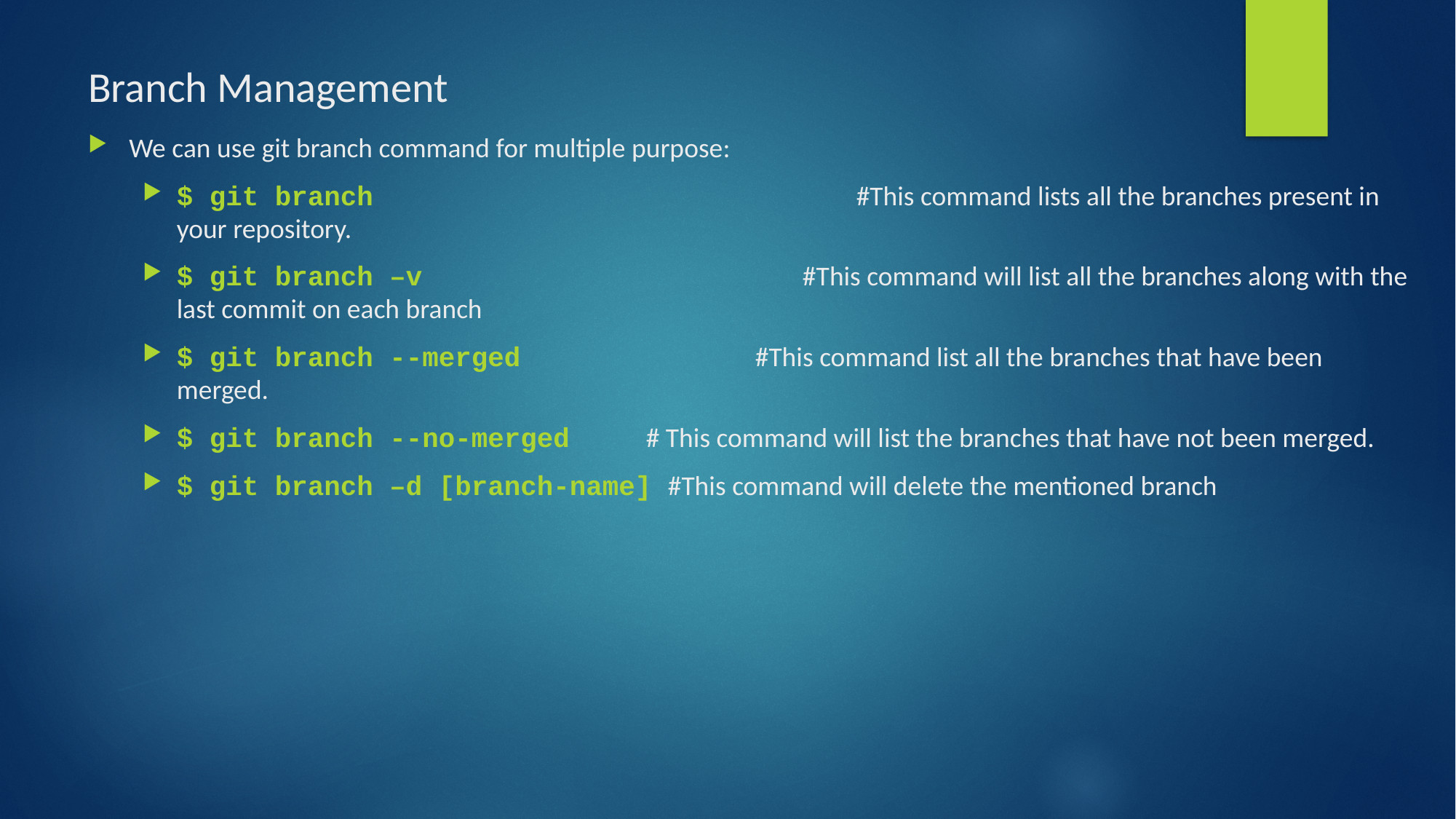

# Branch Management
We can use git branch command for multiple purpose:
$ git branch 					    #This command lists all the branches present in your repository.
$ git branch –v 			             #This command will list all the branches along with the last commit on each branch
$ git branch --merged  		  #This command list all the branches that have been merged.
$ git branch --no-merged 	  # This command will list the branches that have not been merged.
$ git branch –d [branch-name] #This command will delete the mentioned branch